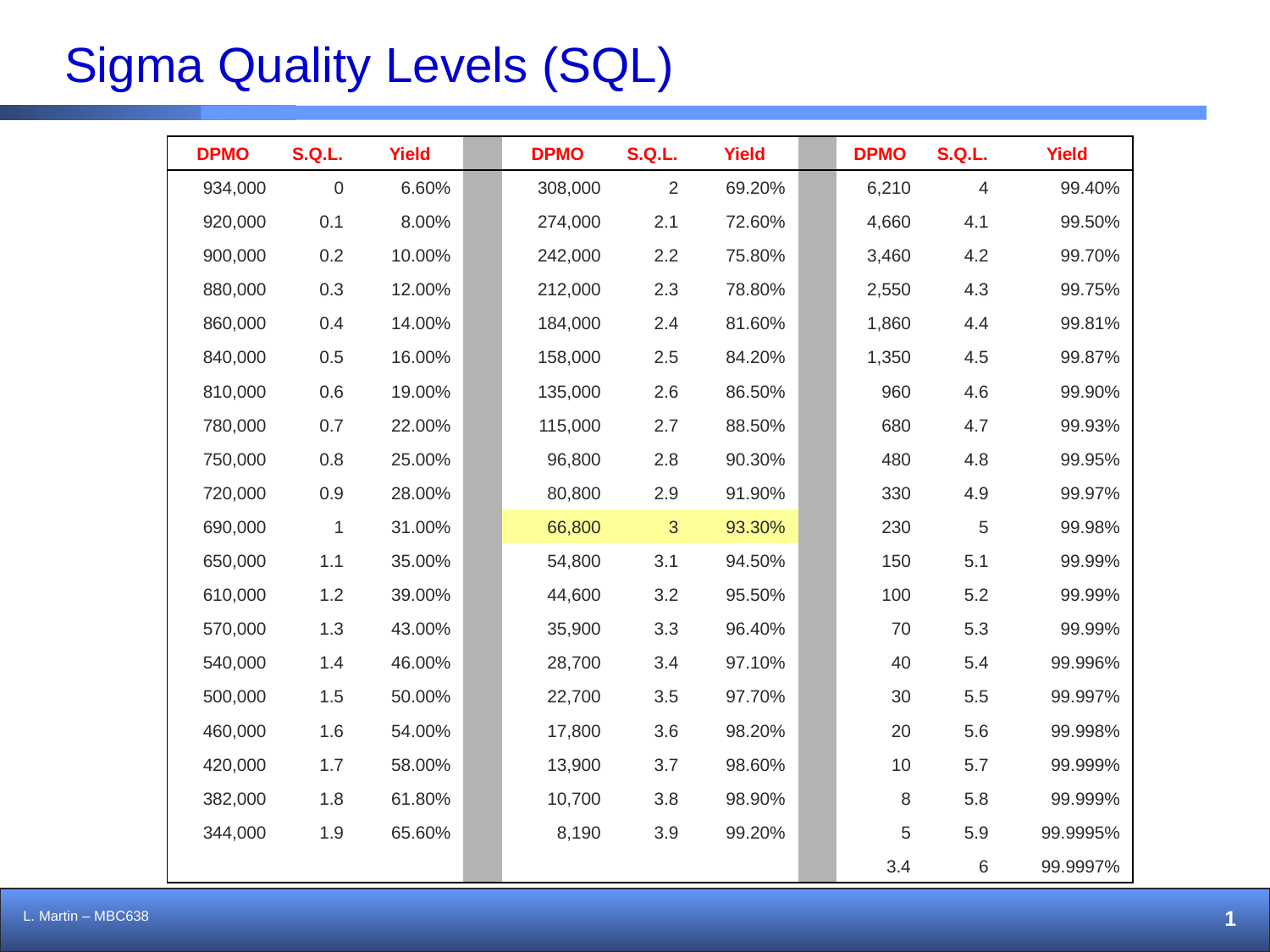

Sigma Quality Levels (SQL)
| DPMO | S.Q.L. | Yield |  | DPMO | S.Q.L. | Yield |  | DPMO | S.Q.L. | Yield |
| --- | --- | --- | --- | --- | --- | --- | --- | --- | --- | --- |
| 934,000 | 0 | 6.60% |  | 308,000 | 2 | 69.20% |  | 6,210 | 4 | 99.40% |
| 920,000 | 0.1 | 8.00% |  | 274,000 | 2.1 | 72.60% |  | 4,660 | 4.1 | 99.50% |
| 900,000 | 0.2 | 10.00% |  | 242,000 | 2.2 | 75.80% |  | 3,460 | 4.2 | 99.70% |
| 880,000 | 0.3 | 12.00% |  | 212,000 | 2.3 | 78.80% |  | 2,550 | 4.3 | 99.75% |
| 860,000 | 0.4 | 14.00% |  | 184,000 | 2.4 | 81.60% |  | 1,860 | 4.4 | 99.81% |
| 840,000 | 0.5 | 16.00% |  | 158,000 | 2.5 | 84.20% |  | 1,350 | 4.5 | 99.87% |
| 810,000 | 0.6 | 19.00% |  | 135,000 | 2.6 | 86.50% |  | 960 | 4.6 | 99.90% |
| 780,000 | 0.7 | 22.00% |  | 115,000 | 2.7 | 88.50% |  | 680 | 4.7 | 99.93% |
| 750,000 | 0.8 | 25.00% |  | 96,800 | 2.8 | 90.30% |  | 480 | 4.8 | 99.95% |
| 720,000 | 0.9 | 28.00% |  | 80,800 | 2.9 | 91.90% |  | 330 | 4.9 | 99.97% |
| 690,000 | 1 | 31.00% |  | 66,800 | 3 | 93.30% |  | 230 | 5 | 99.98% |
| 650,000 | 1.1 | 35.00% |  | 54,800 | 3.1 | 94.50% |  | 150 | 5.1 | 99.99% |
| 610,000 | 1.2 | 39.00% |  | 44,600 | 3.2 | 95.50% |  | 100 | 5.2 | 99.99% |
| 570,000 | 1.3 | 43.00% |  | 35,900 | 3.3 | 96.40% |  | 70 | 5.3 | 99.99% |
| 540,000 | 1.4 | 46.00% |  | 28,700 | 3.4 | 97.10% |  | 40 | 5.4 | 99.996% |
| 500,000 | 1.5 | 50.00% |  | 22,700 | 3.5 | 97.70% |  | 30 | 5.5 | 99.997% |
| 460,000 | 1.6 | 54.00% |  | 17,800 | 3.6 | 98.20% |  | 20 | 5.6 | 99.998% |
| 420,000 | 1.7 | 58.00% |  | 13,900 | 3.7 | 98.60% |  | 10 | 5.7 | 99.999% |
| 382,000 | 1.8 | 61.80% |  | 10,700 | 3.8 | 98.90% |  | 8 | 5.8 | 99.999% |
| 344,000 | 1.9 | 65.60% |  | 8,190 | 3.9 | 99.20% |  | 5 | 5.9 | 99.9995% |
|  |  |  |  |  |  |  |  | 3.4 | 6 | 99.9997% |